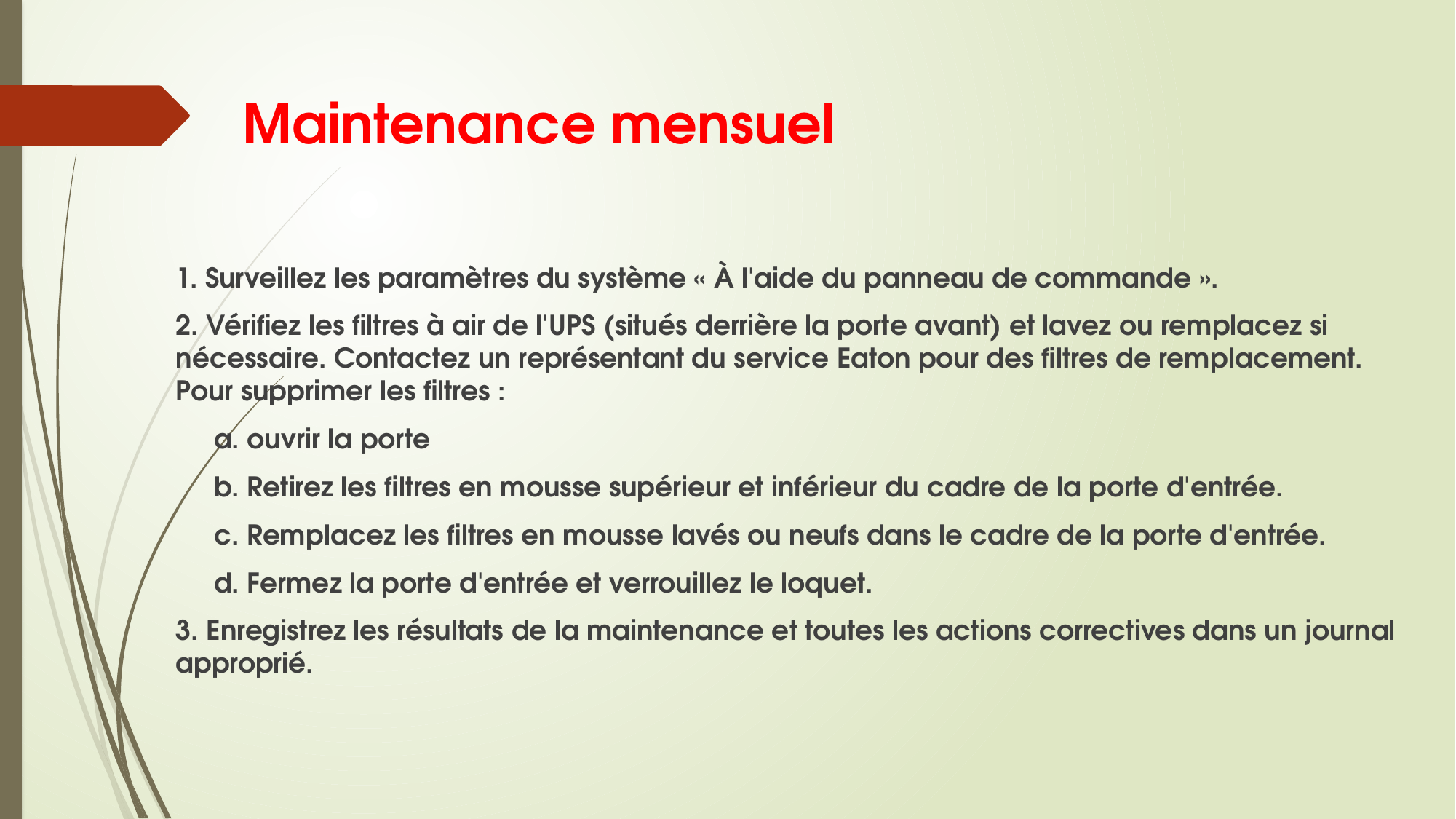

# Maintenance mensuel
1. Surveillez les paramètres du système « À l'aide du panneau de commande ».
2. Vérifiez les filtres à air de l'UPS (situés derrière la porte avant) et lavez ou remplacez si nécessaire. Contactez un représentant du service Eaton pour des filtres de remplacement. Pour supprimer les filtres :
     a. ouvrir la porte
     b. Retirez les filtres en mousse supérieur et inférieur du cadre de la porte d'entrée.
     c. Remplacez les filtres en mousse lavés ou neufs dans le cadre de la porte d'entrée.
     d. Fermez la porte d'entrée et verrouillez le loquet.
3. Enregistrez les résultats de la maintenance et toutes les actions correctives dans un journal approprié.